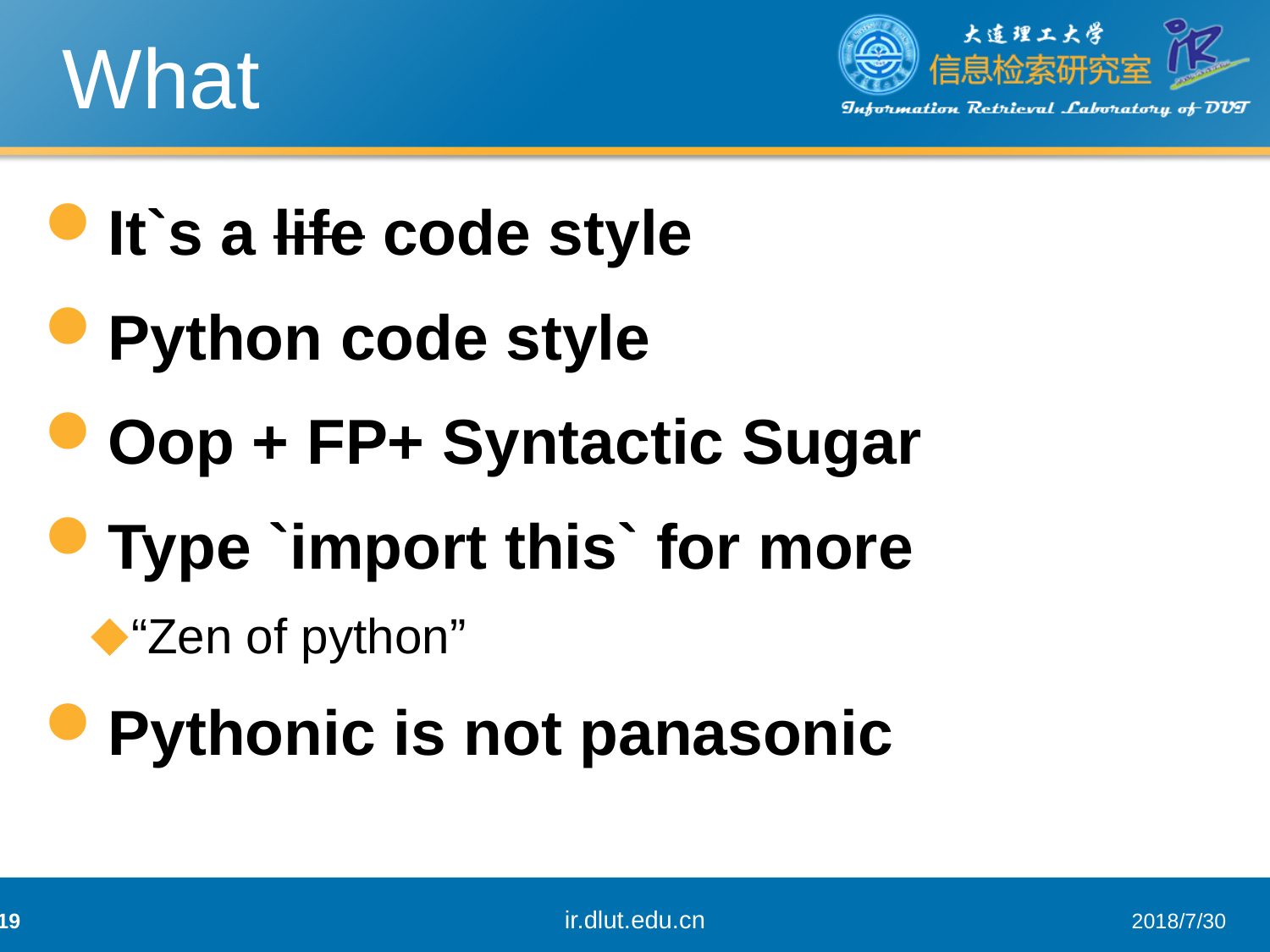

# What
It`s a life code style
Python code style
Oop + FP+ Syntactic Sugar
Type `import this` for more
“Zen of python”
Pythonic is not panasonic